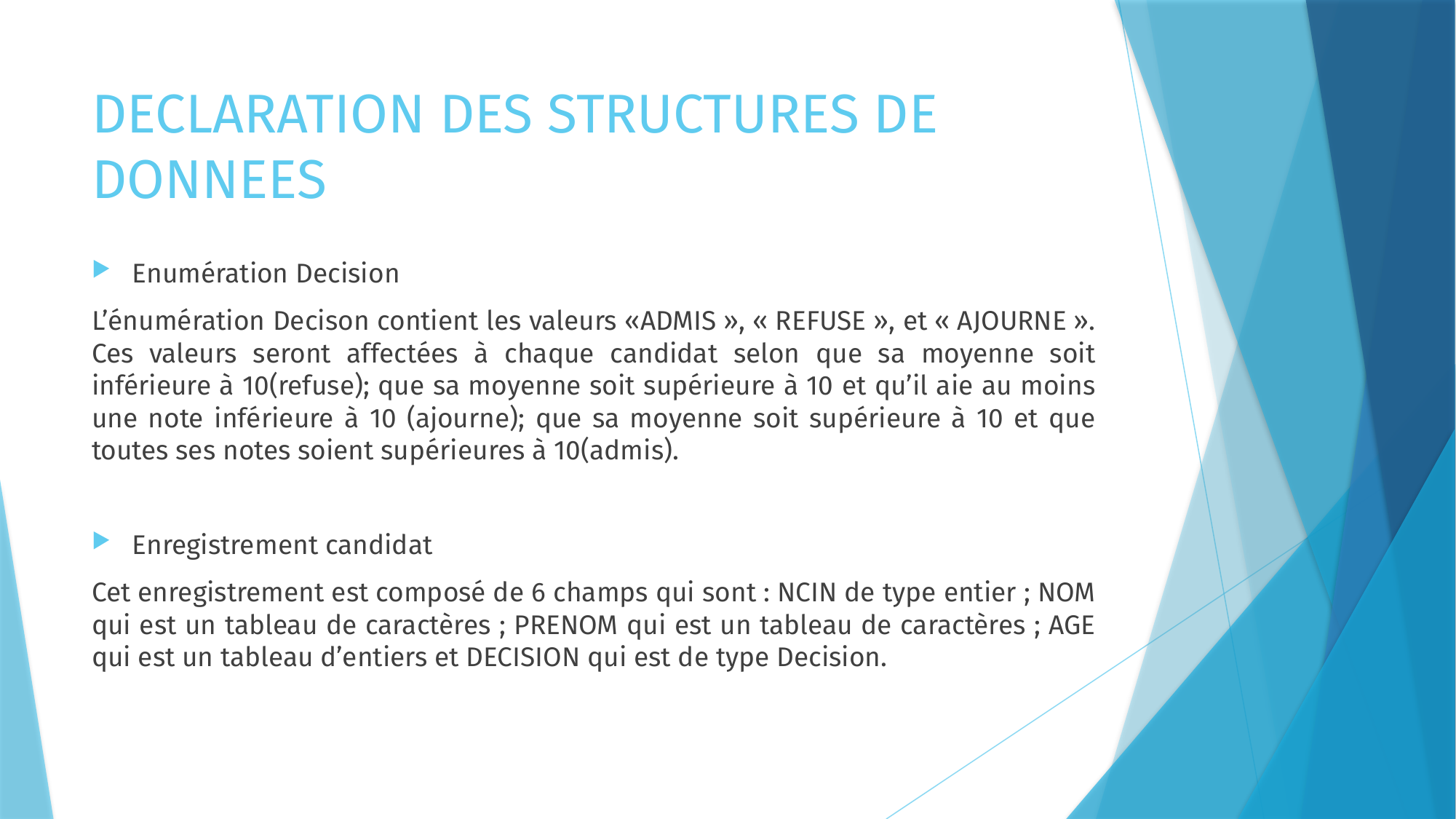

# DECLARATION DES STRUCTURES DE DONNEES
Enumération Decision
L’énumération Decison contient les valeurs «ADMIS », « REFUSE », et « AJOURNE ». Ces valeurs seront affectées à chaque candidat selon que sa moyenne soit inférieure à 10(refuse); que sa moyenne soit supérieure à 10 et qu’il aie au moins une note inférieure à 10 (ajourne); que sa moyenne soit supérieure à 10 et que toutes ses notes soient supérieures à 10(admis).

Enregistrement candidat
Cet enregistrement est composé de 6 champs qui sont : NCIN de type entier ; NOM qui est un tableau de caractères ; PRENOM qui est un tableau de caractères ; AGE qui est un tableau d’entiers et DECISION qui est de type Decision.